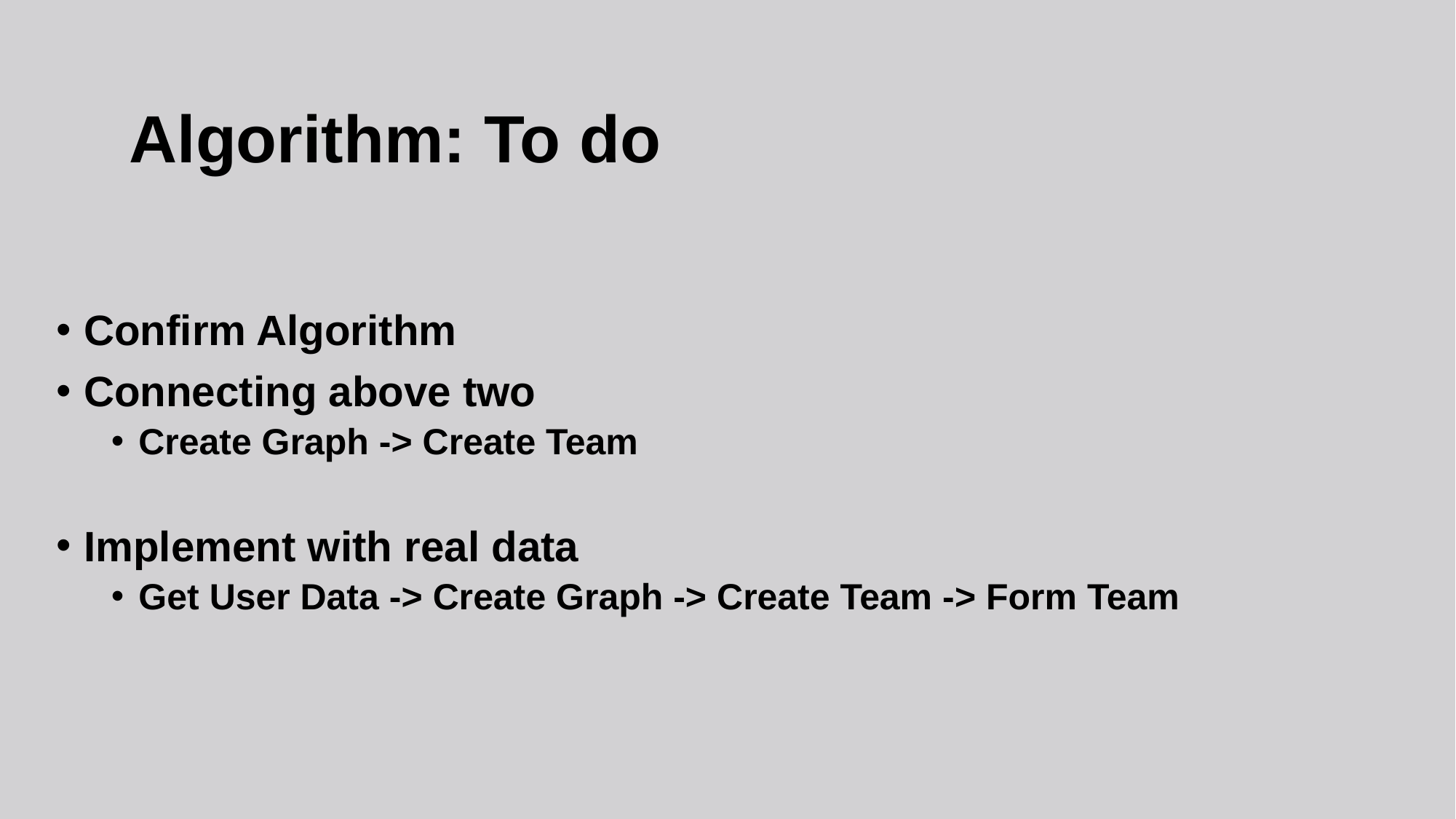

Algorithm: To do

Confirm Algorithm
Connecting above two
Create Graph -> Create Team

Implement with real data
Get User Data -> Create Graph -> Create Team -> Form Team